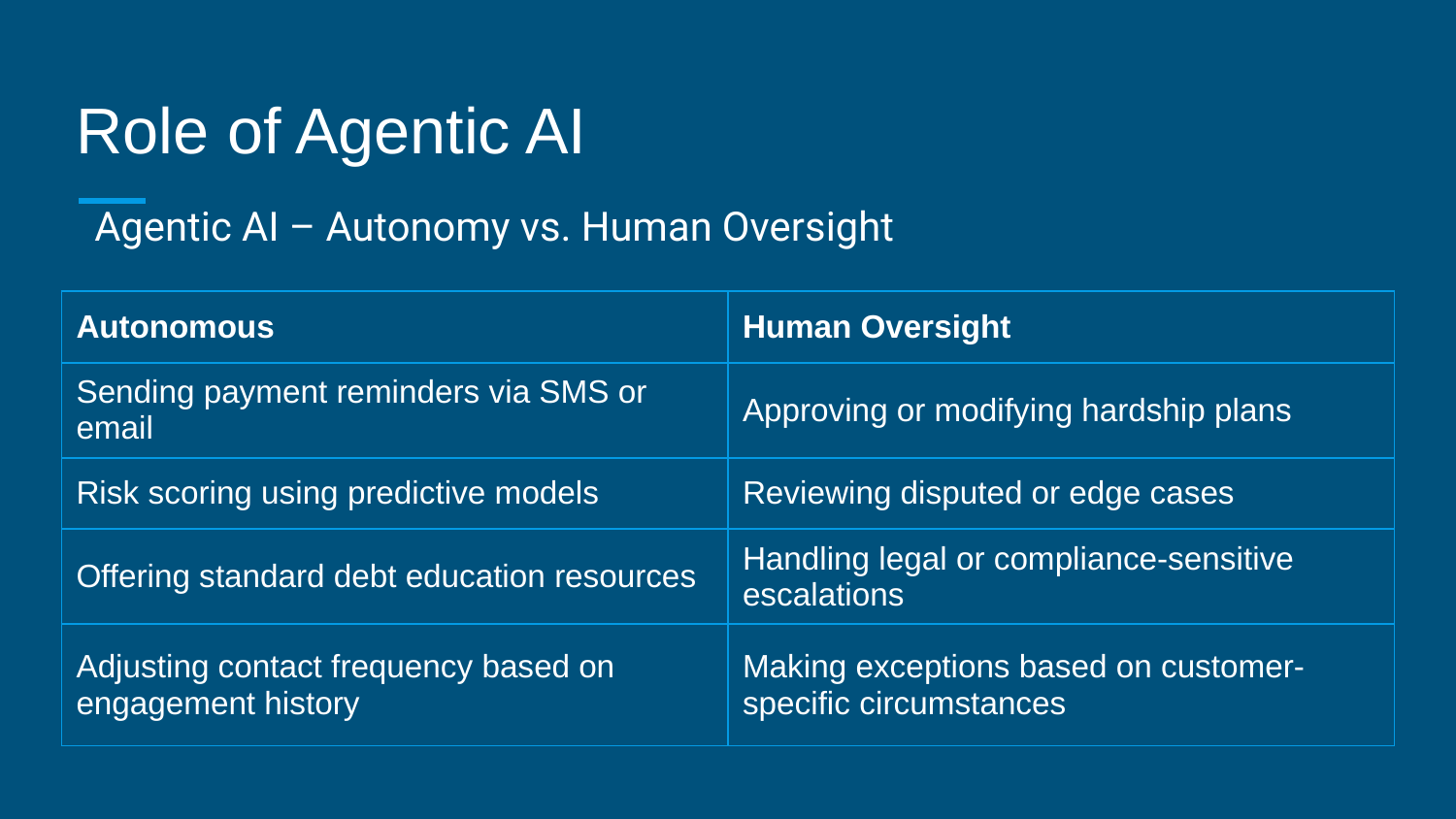

# Role of Agentic AI
Agentic AI – Autonomy vs. Human Oversight
| Autonomous | Human Oversight |
| --- | --- |
| Sending payment reminders via SMS or email | Approving or modifying hardship plans |
| Risk scoring using predictive models | Reviewing disputed or edge cases |
| Offering standard debt education resources | Handling legal or compliance-sensitive escalations |
| Adjusting contact frequency based on engagement history | Making exceptions based on customer-specific circumstances |